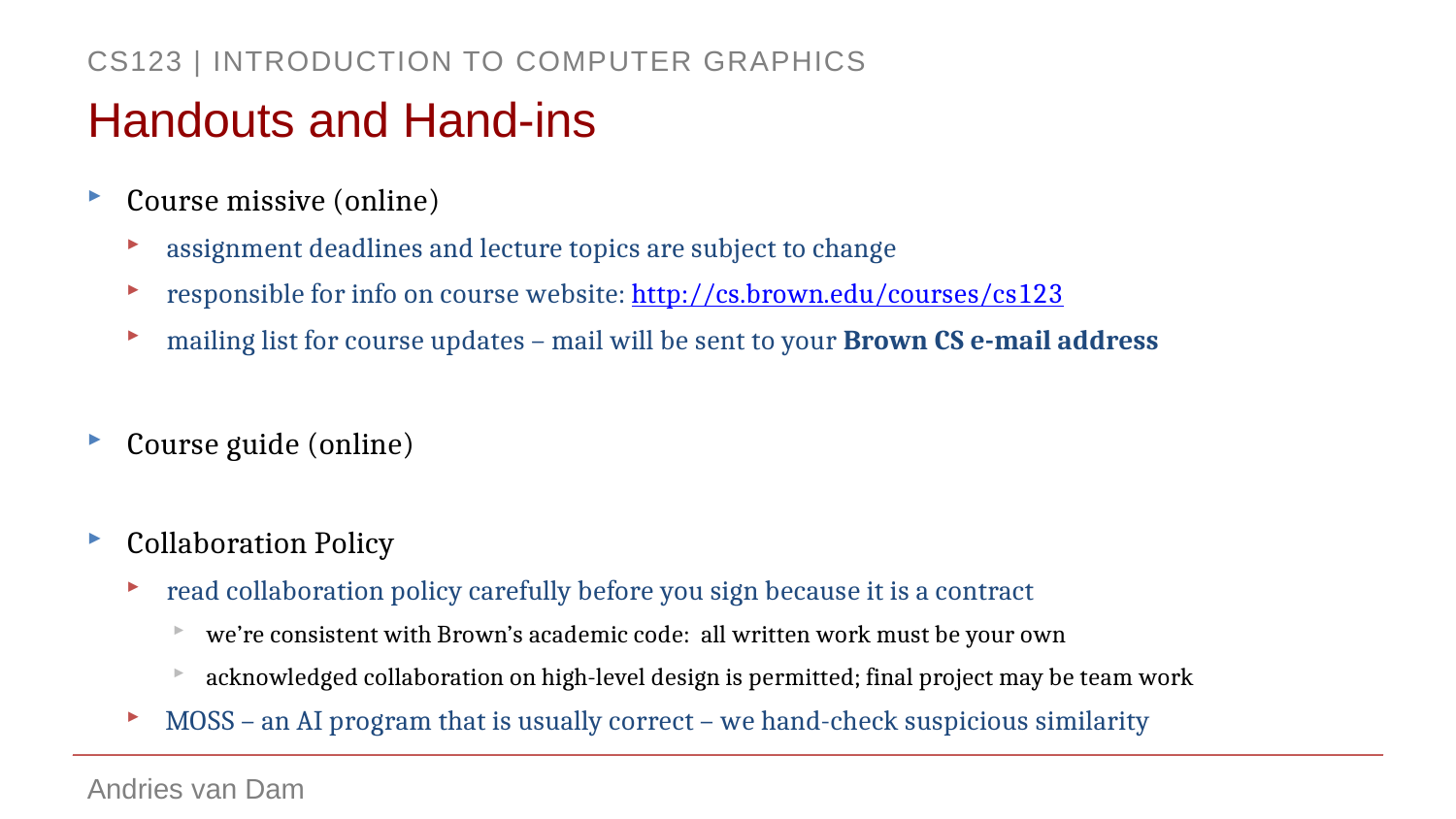

# Handouts and Hand-ins
Course missive (online)
assignment deadlines and lecture topics are subject to change
responsible for info on course website: http://cs.brown.edu/courses/cs123
mailing list for course updates – mail will be sent to your Brown CS e-mail address

Course guide (online)

Collaboration Policy
read collaboration policy carefully before you sign because it is a contract
we’re consistent with Brown’s academic code:  all written work must be your own
acknowledged collaboration on high-level design is permitted; final project may be team work
MOSS – an AI program that is usually correct – we hand-check suspicious similarity